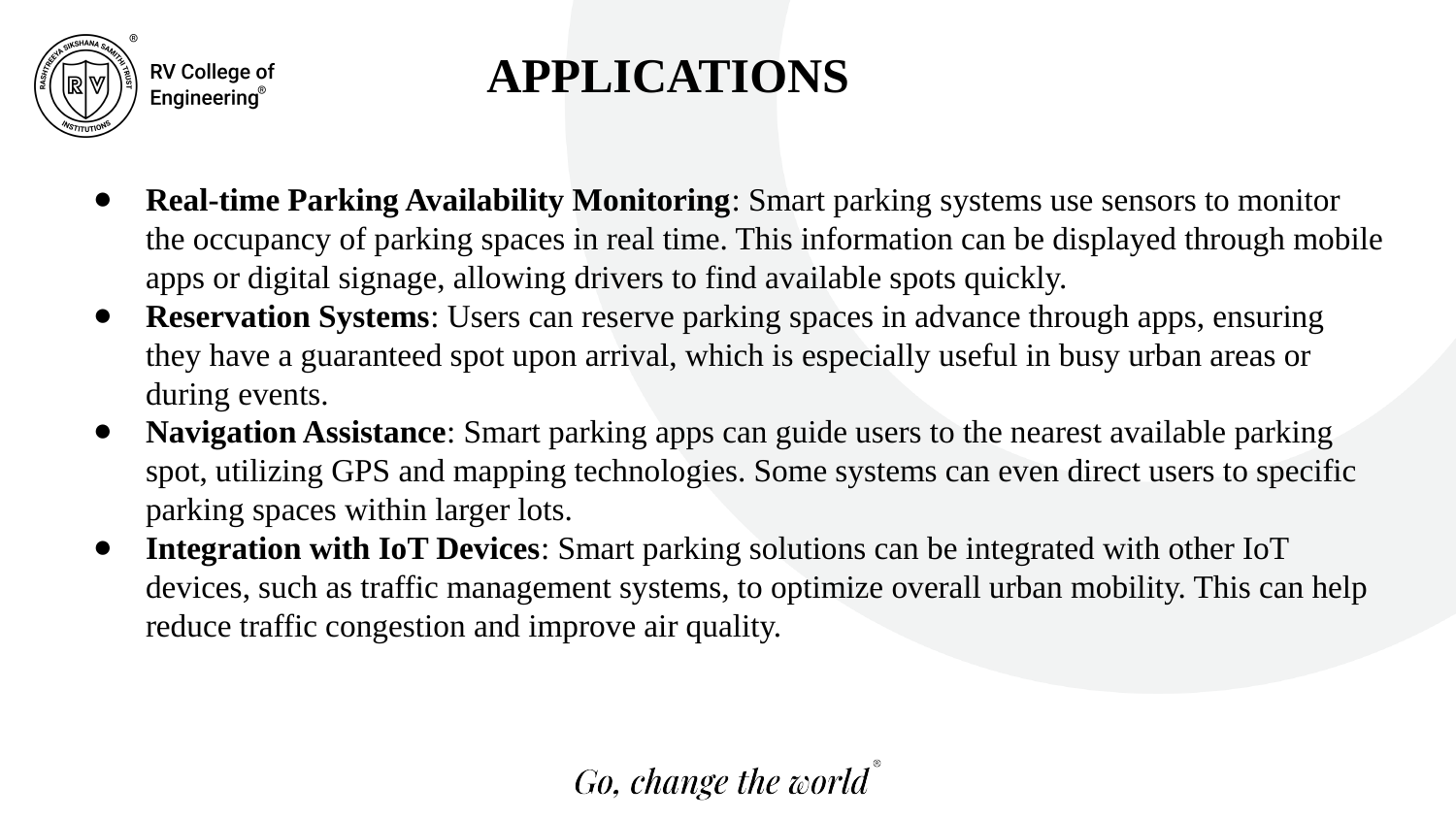

APPLICATIONS
Real-time Parking Availability Monitoring: Smart parking systems use sensors to monitor the occupancy of parking spaces in real time. This information can be displayed through mobile apps or digital signage, allowing drivers to find available spots quickly.
Reservation Systems: Users can reserve parking spaces in advance through apps, ensuring they have a guaranteed spot upon arrival, which is especially useful in busy urban areas or during events.
Navigation Assistance: Smart parking apps can guide users to the nearest available parking spot, utilizing GPS and mapping technologies. Some systems can even direct users to specific parking spaces within larger lots.
Integration with IoT Devices: Smart parking solutions can be integrated with other IoT devices, such as traffic management systems, to optimize overall urban mobility. This can help reduce traffic congestion and improve air quality.